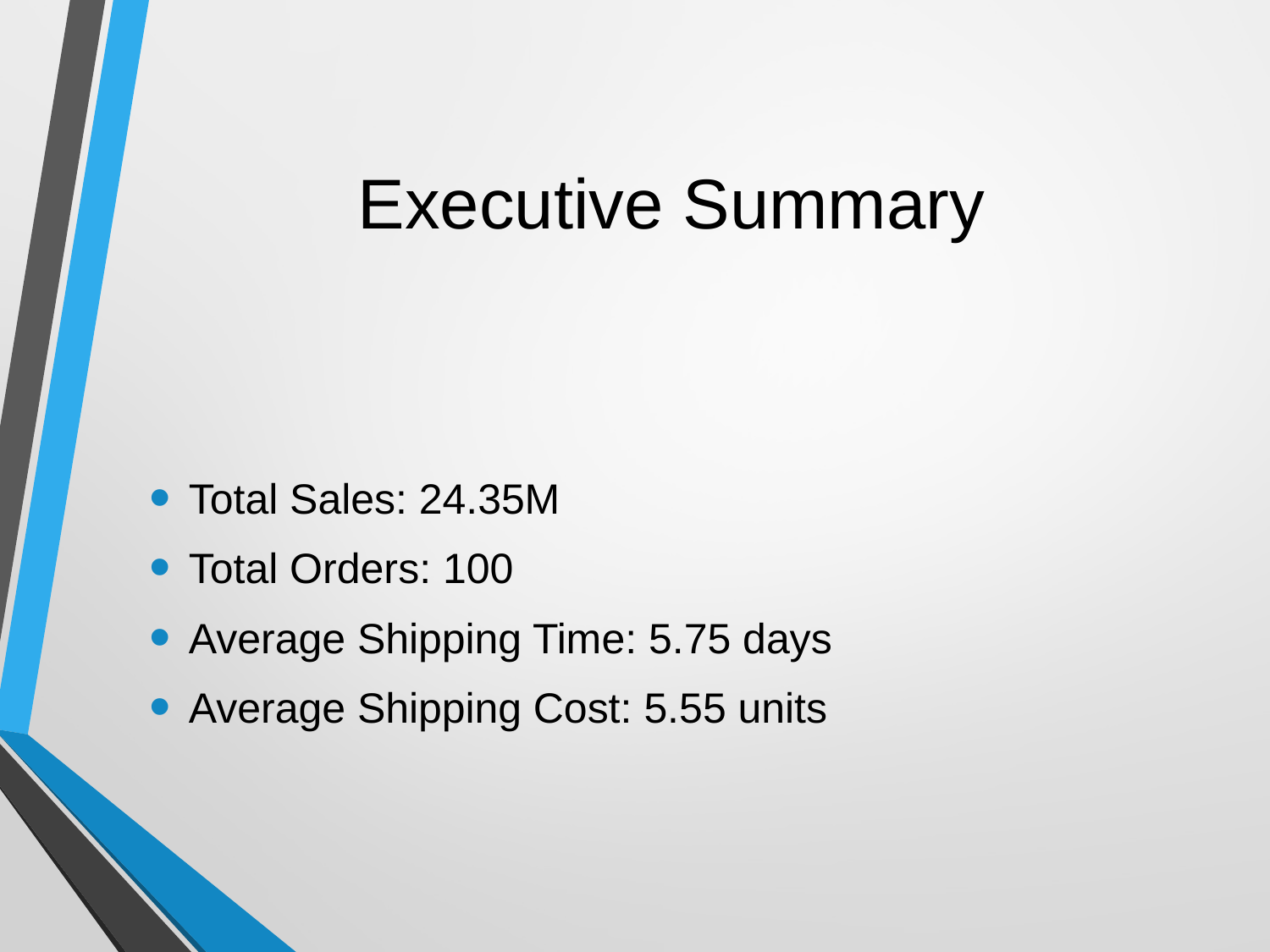

# Executive Summary
Total Sales: 24.35M
Total Orders: 100
Average Shipping Time: 5.75 days
Average Shipping Cost: 5.55 units